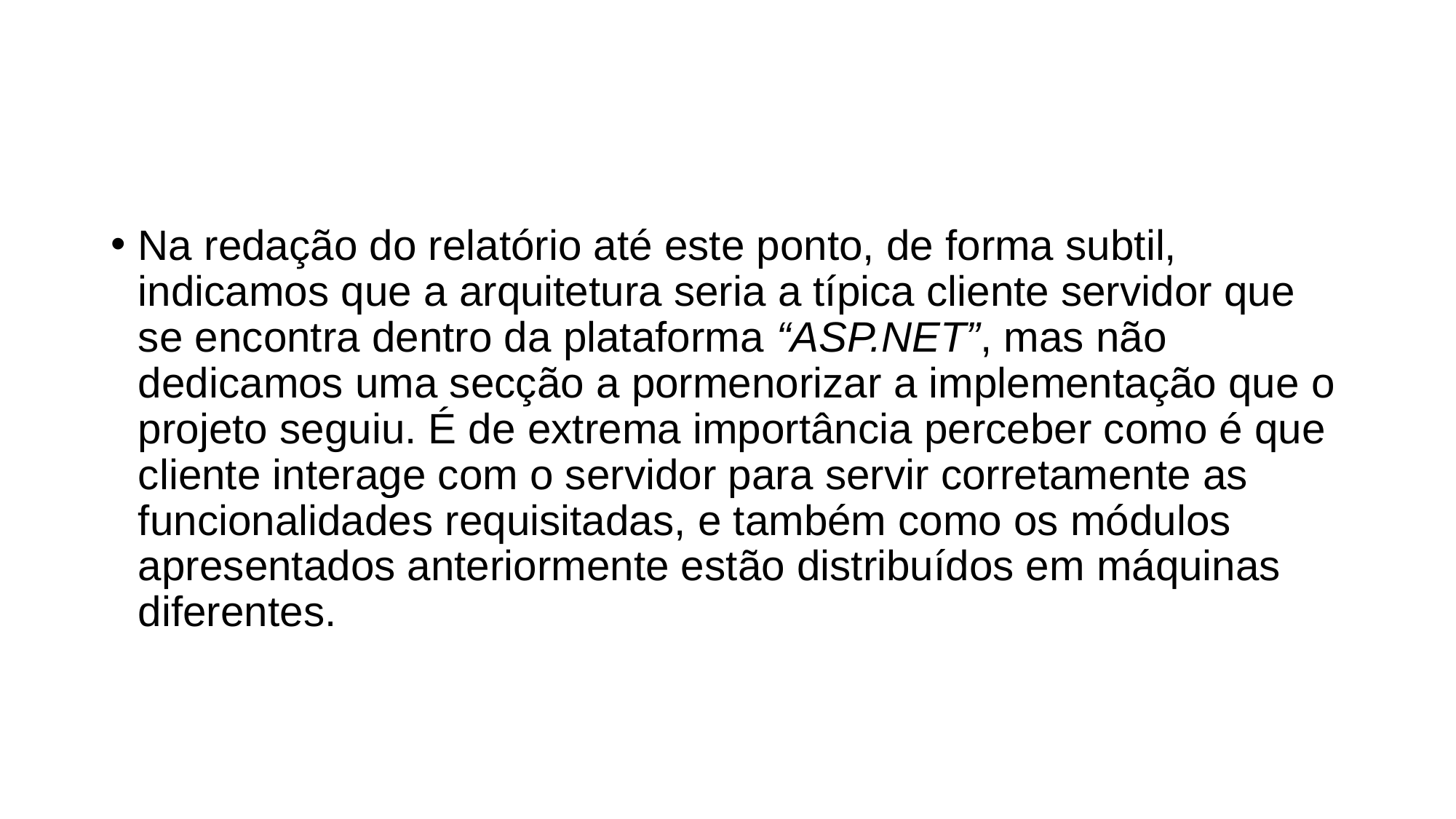

#
Na redação do relatório até este ponto, de forma subtil, indicamos que a arquitetura seria a típica cliente servidor que se encontra dentro da plataforma “ASP.NET”, mas não dedicamos uma secção a pormenorizar a implementação que o projeto seguiu. É de extrema importância perceber como é que cliente interage com o servidor para servir corretamente as funcionalidades requisitadas, e também como os módulos apresentados anteriormente estão distribuídos em máquinas diferentes.